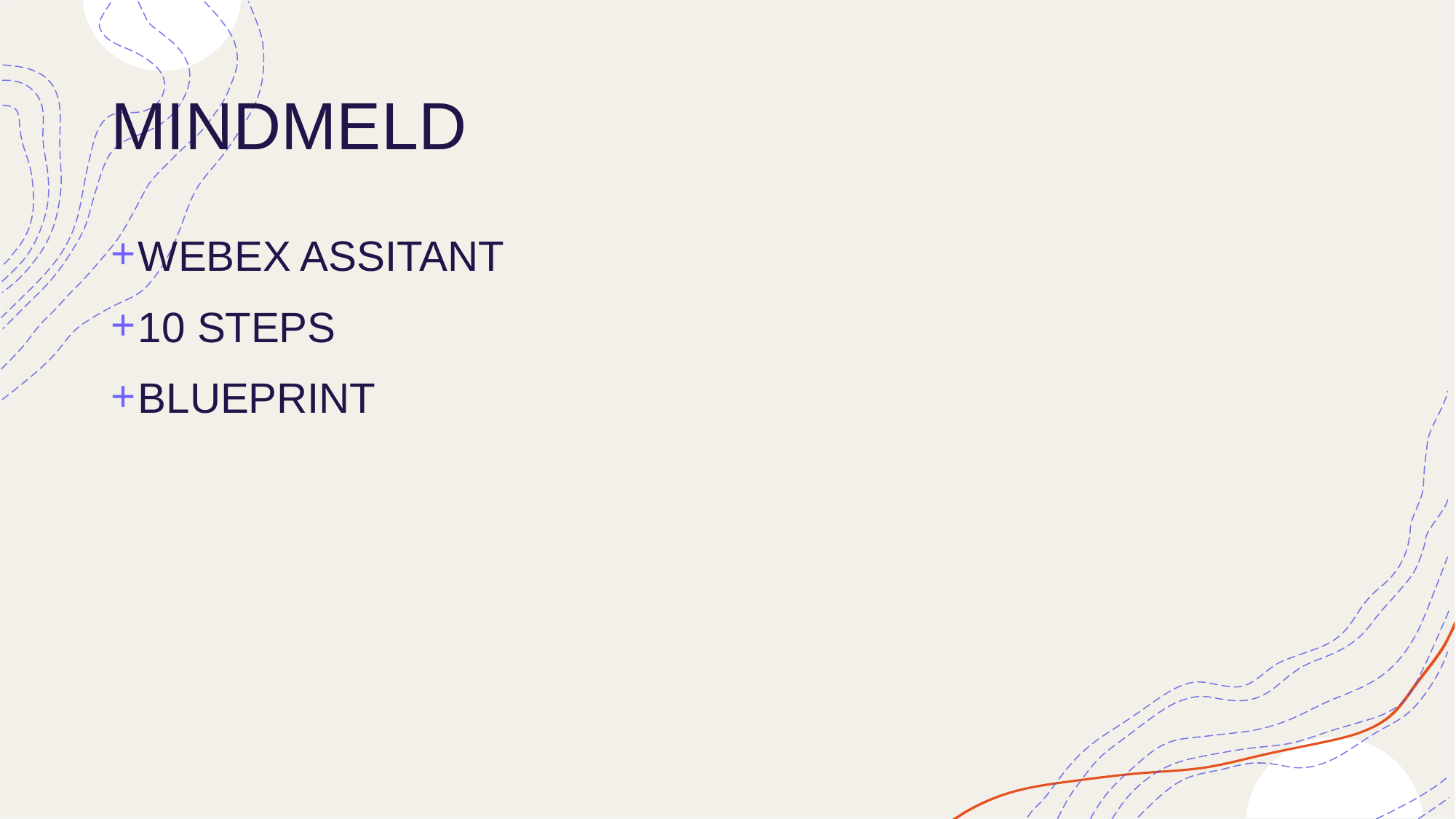

# MINDMELD
WEBEX ASSITANT
10 STEPS
BLUEPRINT